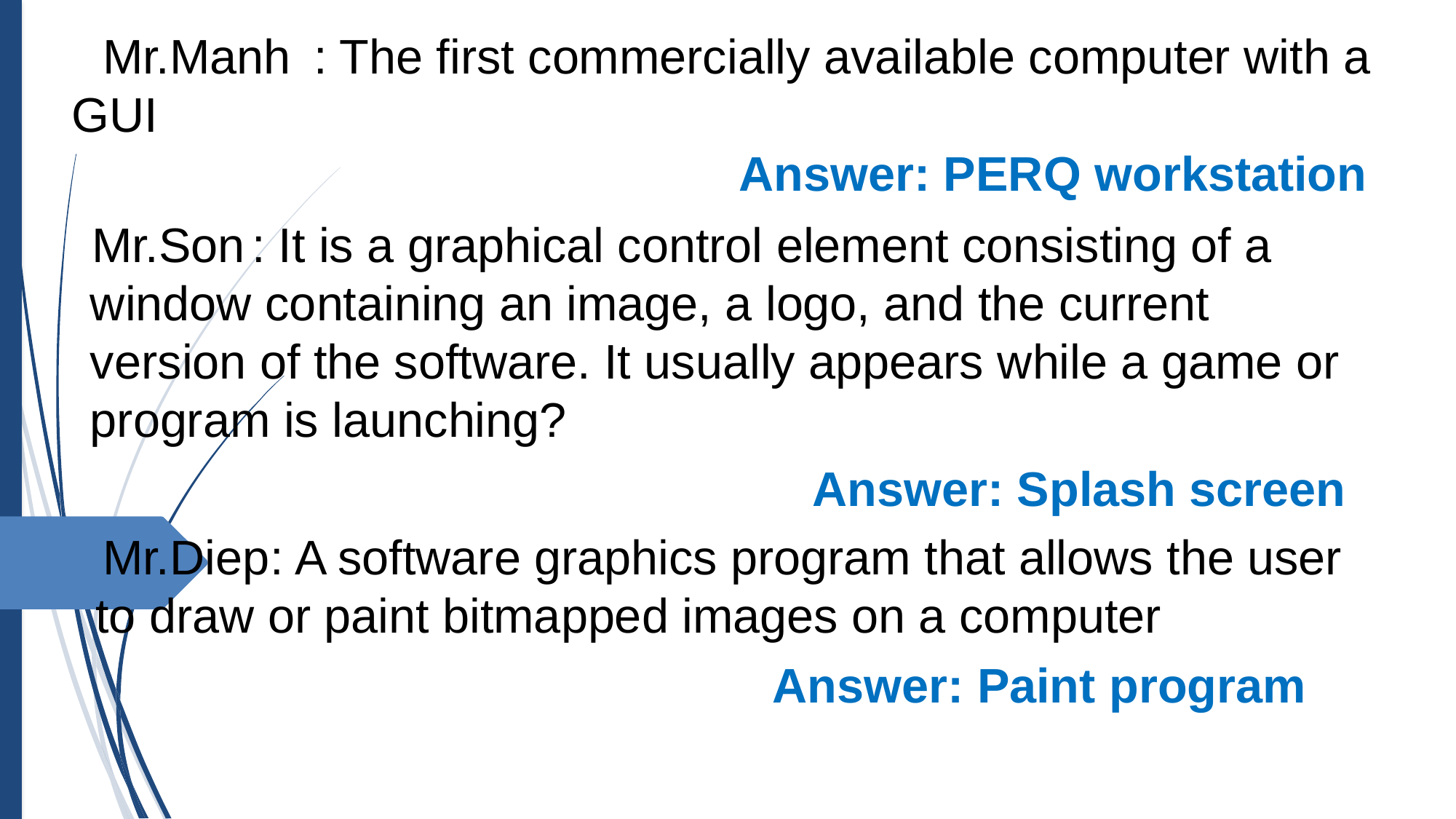

: The first commercially available computer with a    GUI
Mr.Manh
Answer: PERQ workstation
            : It is a graphical control element consisting of a window containing an image, a logo, and the current version of the software. It usually appears while a game or program is launching?
Mr.Son
Answer: Splash screen

             : A software graphics program that allows the user to draw or paint bitmapped images on a computer
Mr.Diep
Answer: Paint program